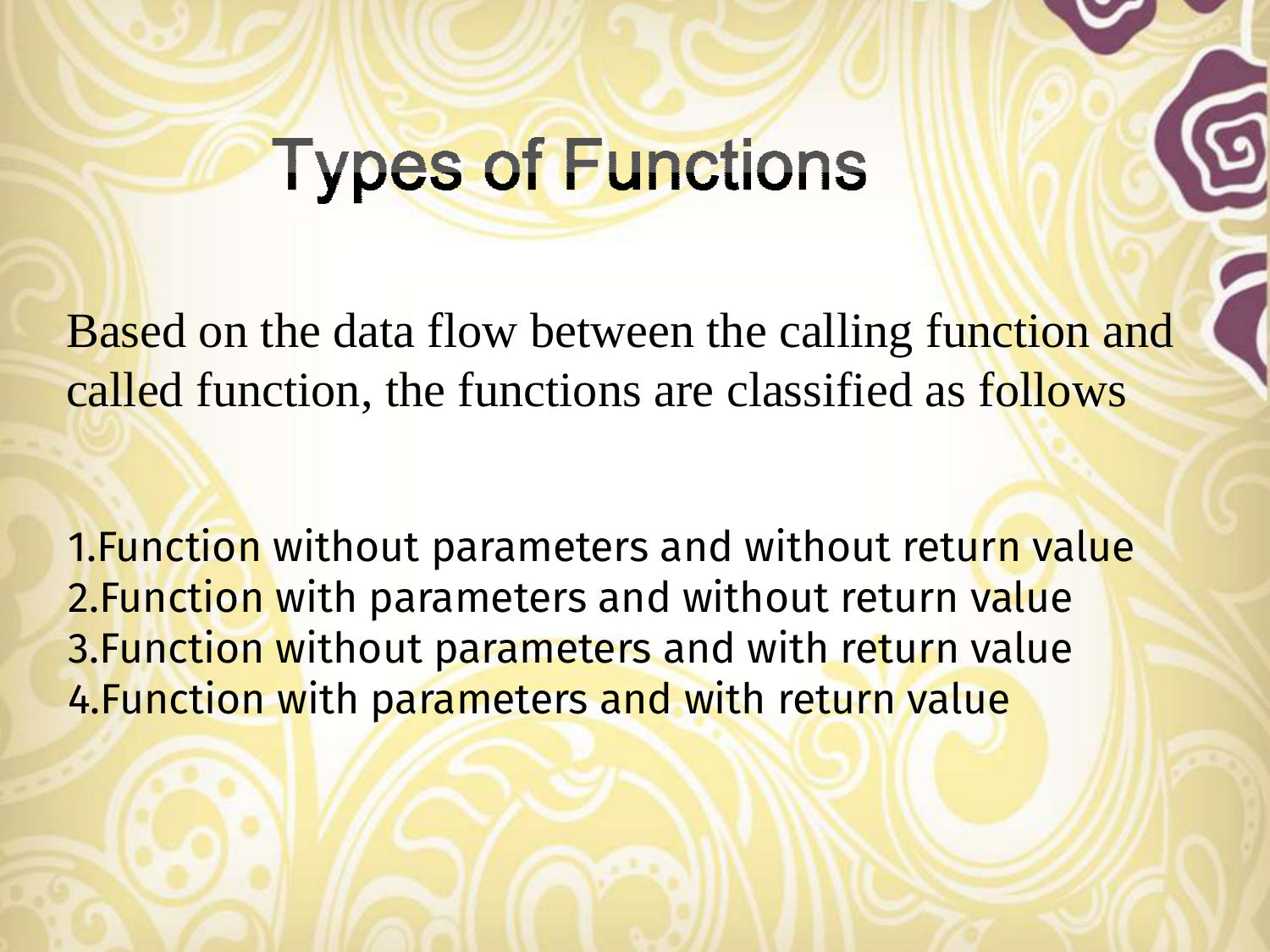

Based on the data flow between the calling function and
called function, the functions are classified as follows

1.Function without parameters and without return value
2.Function with parameters and without return value
3.Function without parameters and with return value
4.Function with parameters and with return value